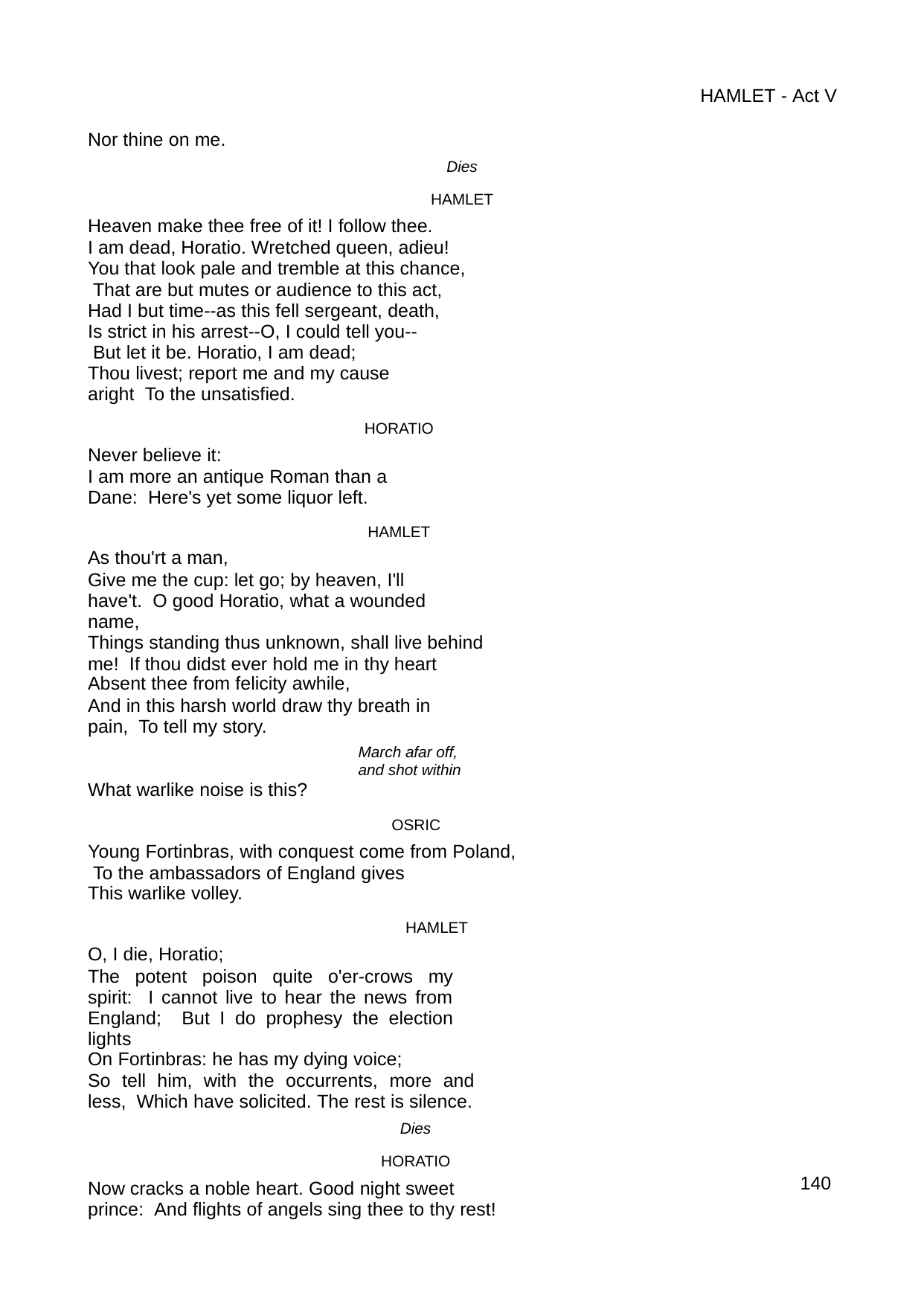

HAMLET - Act V
Nor thine on me.
Dies
HAMLET
Heaven make thee free of it! I follow thee.
I am dead, Horatio. Wretched queen, adieu!  You that look pale and tremble at this chance,  That are but mutes or audience to this act,  Had I but time--as this fell sergeant, death,
Is strict in his arrest--O, I could tell you--  But let it be. Horatio, I am dead;
Thou livest; report me and my cause aright  To the unsatisfied.
HORATIO
Never believe it:
I am more an antique Roman than a Dane:  Here's yet some liquor left.
HAMLET
As thou'rt a man,
Give me the cup: let go; by heaven, I'll have't.  O good Horatio, what a wounded name,
Things standing thus unknown, shall live behind me!  If thou didst ever hold me in thy heart
Absent thee from felicity awhile,
And in this harsh world draw thy breath in pain,  To tell my story.
March afar off, and shot within
What warlike noise is this?
OSRIC
Young Fortinbras, with conquest come from Poland,  To the ambassadors of England gives
This warlike volley.
HAMLET
O, I die, Horatio;
The potent poison quite o'er-crows my spirit:  I cannot live to hear the news from England;  But I do prophesy the election lights
On Fortinbras: he has my dying voice;
So tell him, with the occurrents, more and less,  Which have solicited. The rest is silence.
Dies
HORATIO
Now cracks a noble heart. Good night sweet prince:  And flights of angels sing thee to thy rest!
140